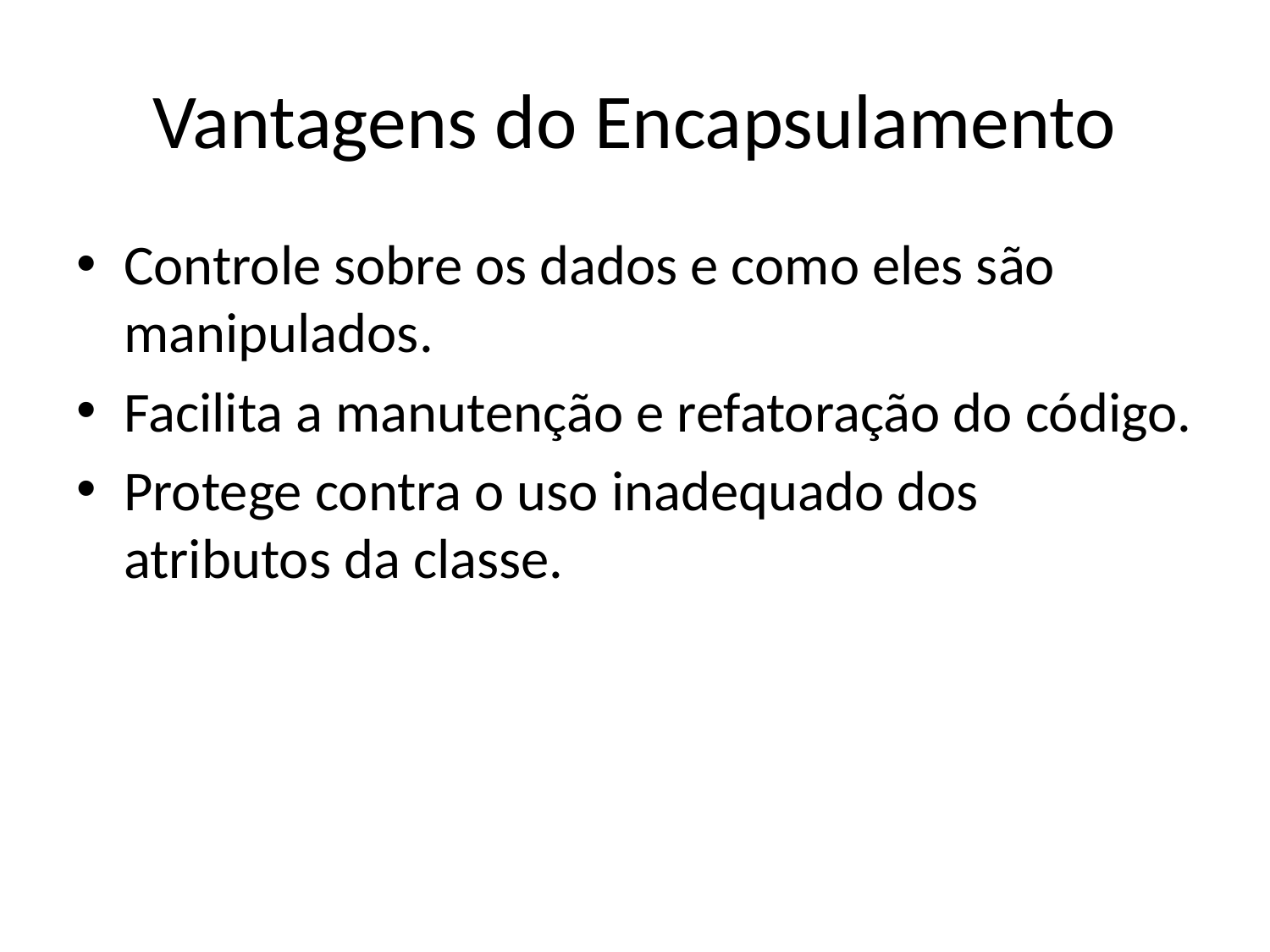

# Vantagens do Encapsulamento
Controle sobre os dados e como eles são manipulados.
Facilita a manutenção e refatoração do código.
Protege contra o uso inadequado dos atributos da classe.